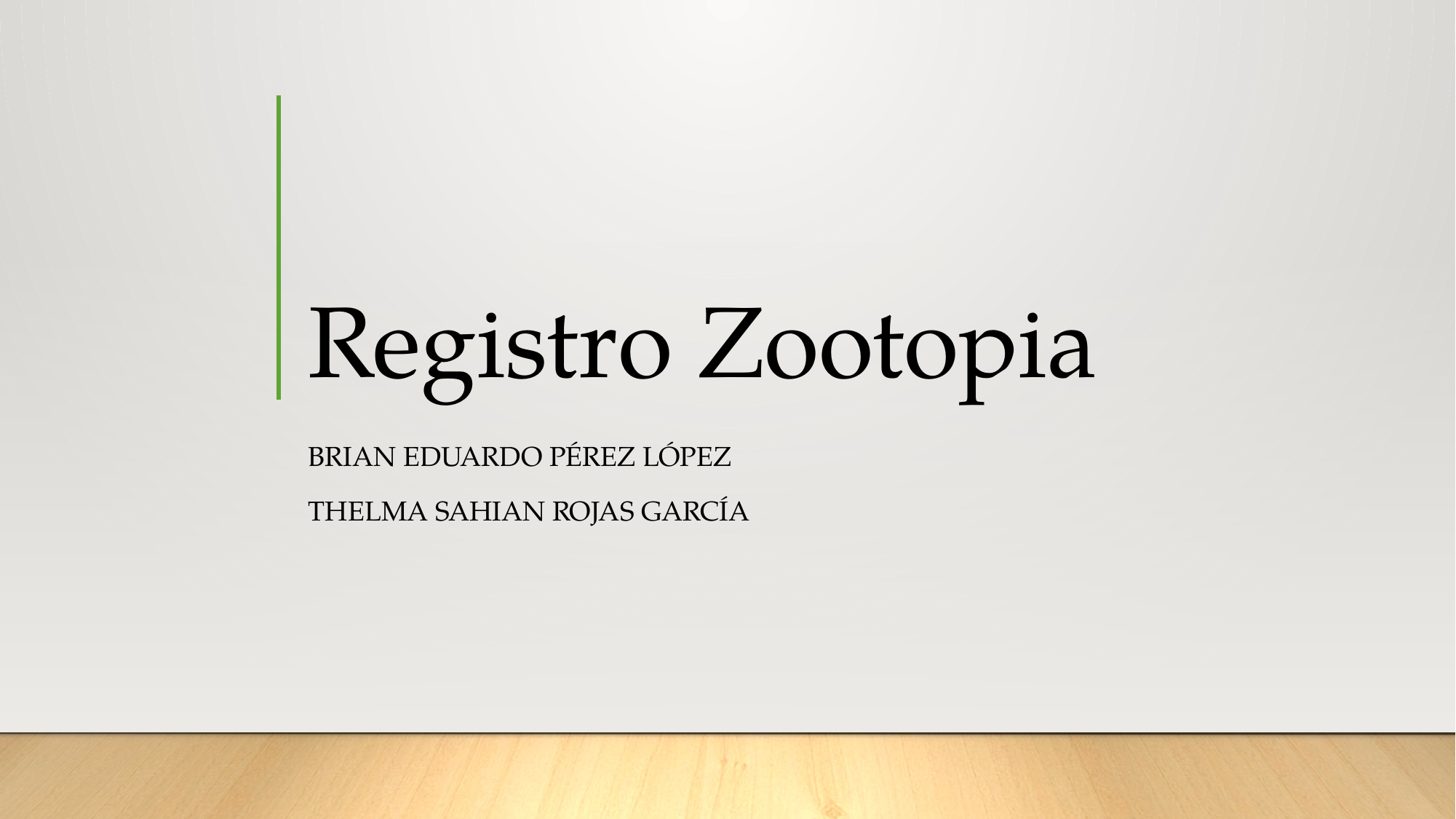

# Registro Zootopia
Brian Eduardo Pérez López
Thelma Sahian Rojas García